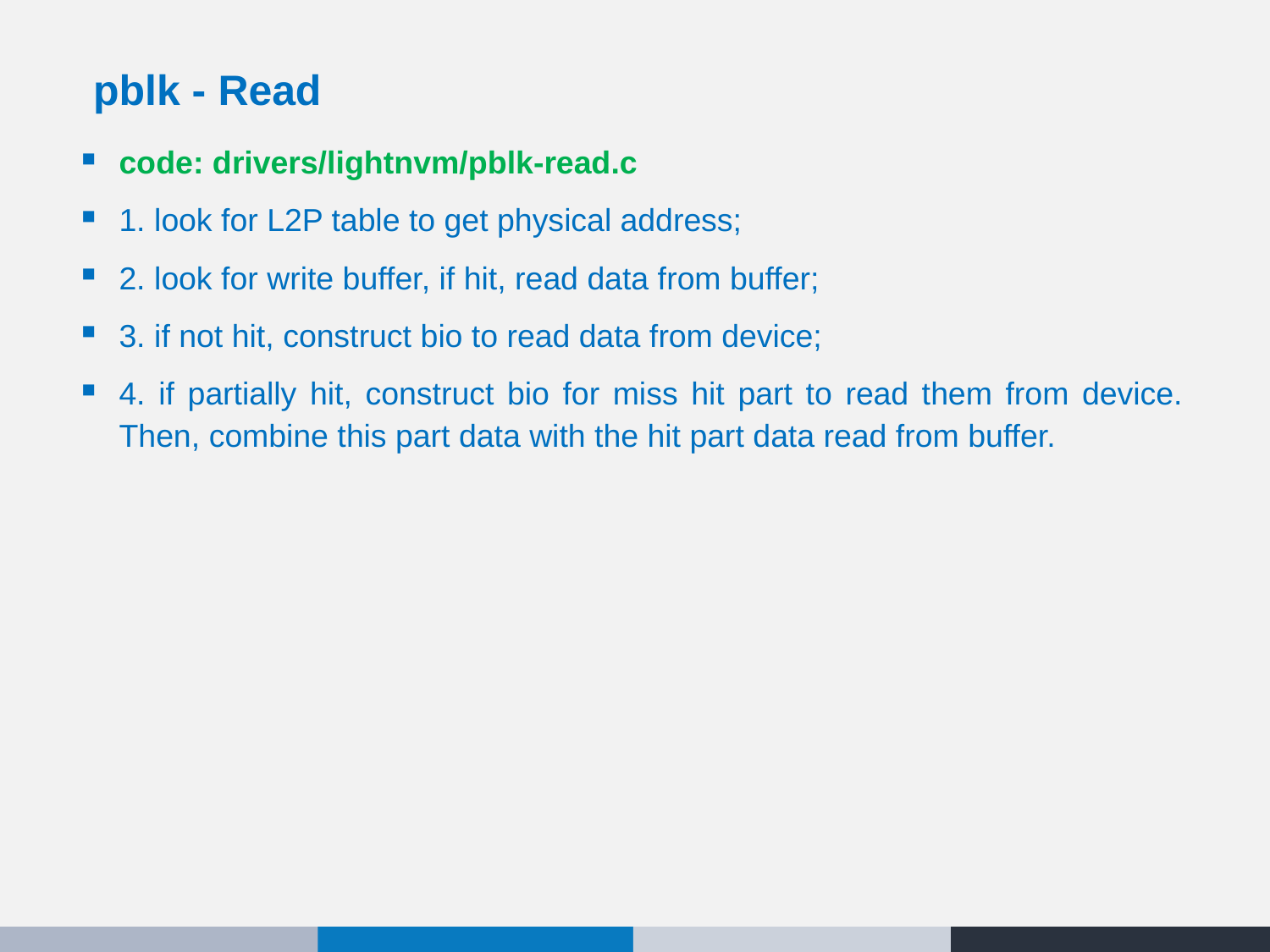

# pblk - Read
code: drivers/lightnvm/pblk-read.c
1. look for L2P table to get physical address;
2. look for write buffer, if hit, read data from buffer;
3. if not hit, construct bio to read data from device;
4. if partially hit, construct bio for miss hit part to read them from device. Then, combine this part data with the hit part data read from buffer.